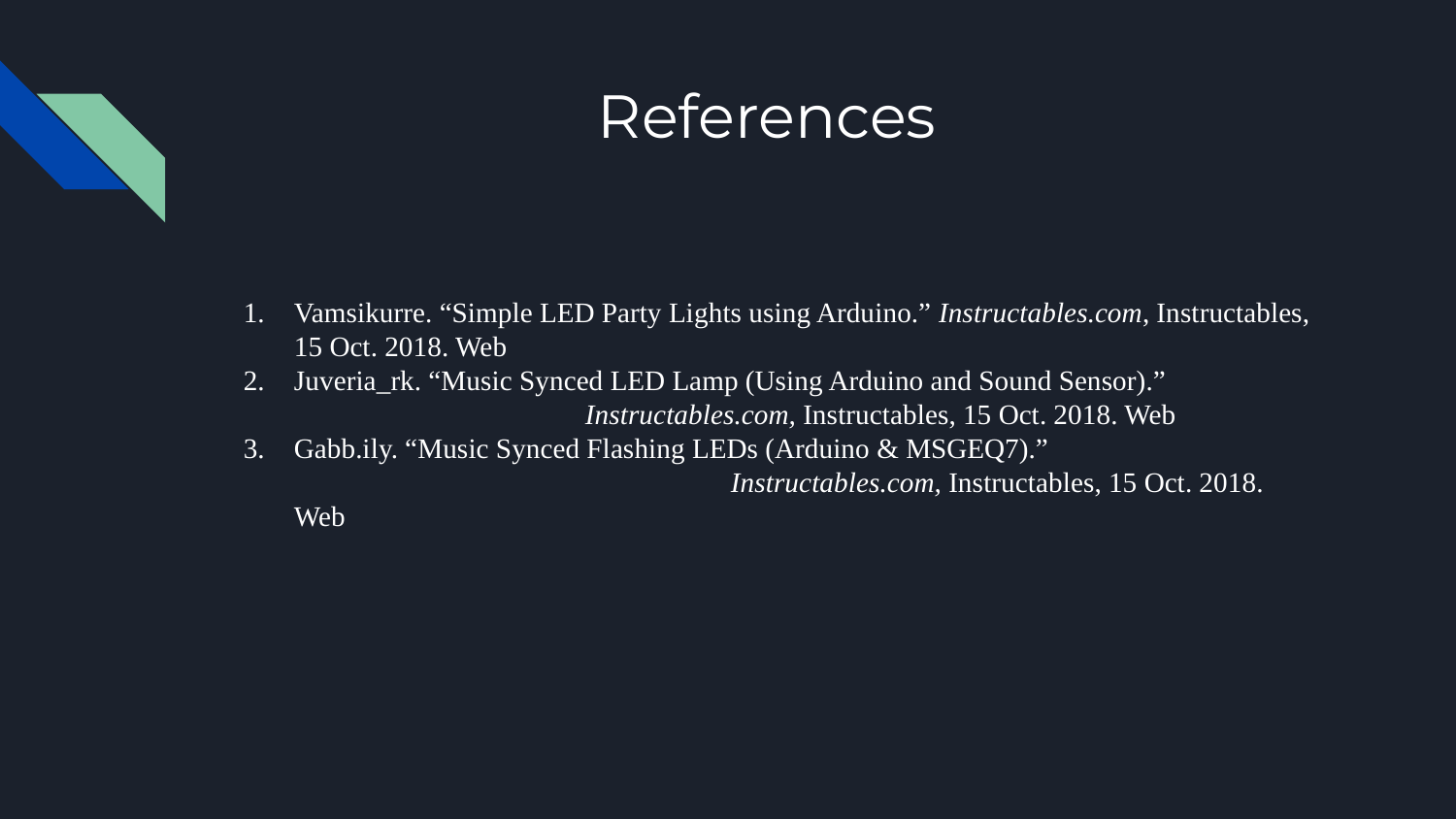

# References
Vamsikurre. “Simple LED Party Lights using Arduino.” Instructables.com, Instructables, 15 Oct. 2018. Web
Juveria_rk. “Music Synced LED Lamp (Using Arduino and Sound Sensor).” 		Instructables.com, Instructables, 15 Oct. 2018. Web
Gabb.ily. “Music Synced Flashing LEDs (Arduino & MSGEQ7).” 				Instructables.com, Instructables, 15 Oct. 2018. Web